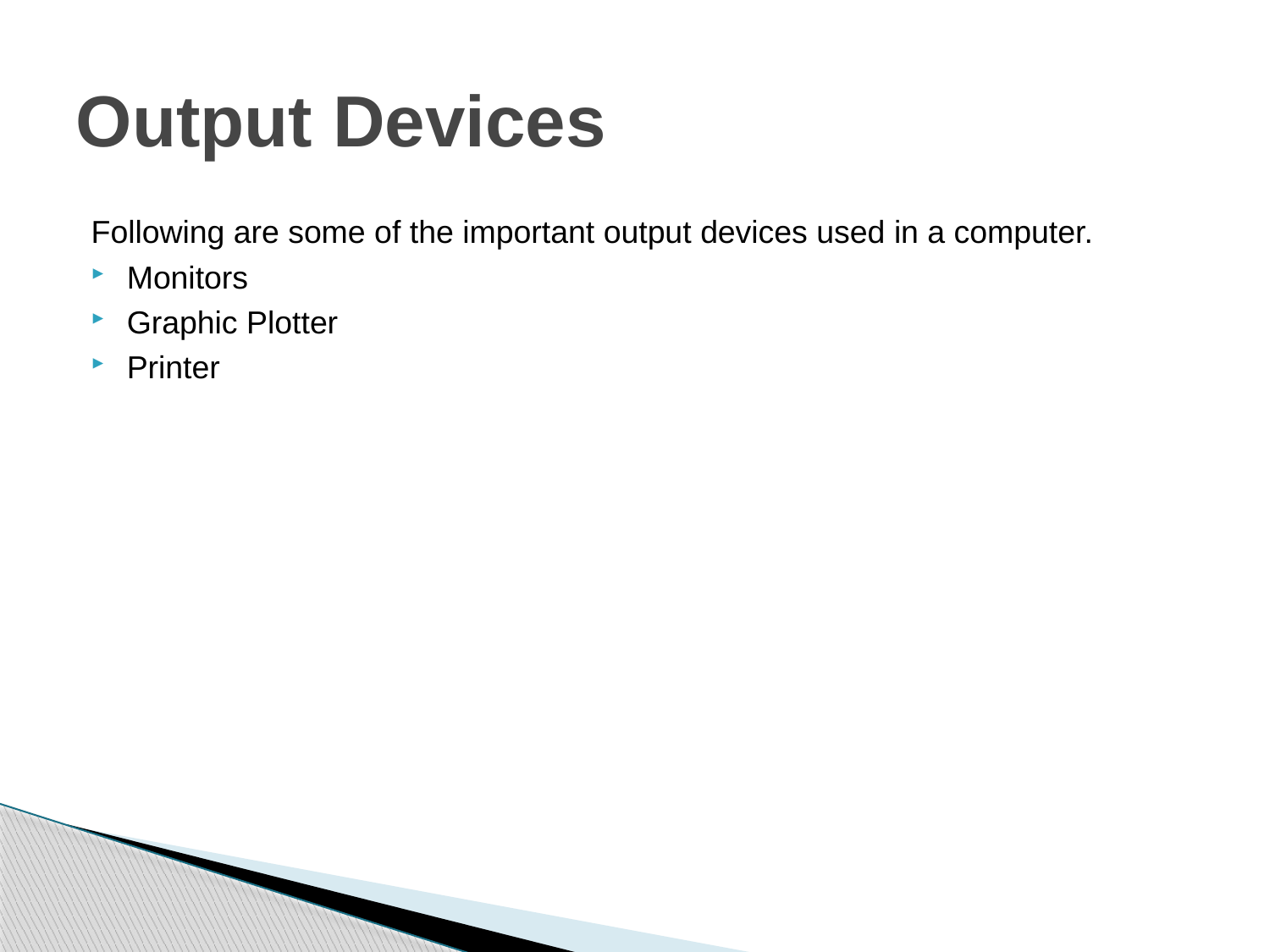

# Output Devices
Following are some of the important output devices used in a computer.
Monitors
Graphic Plotter
Printer